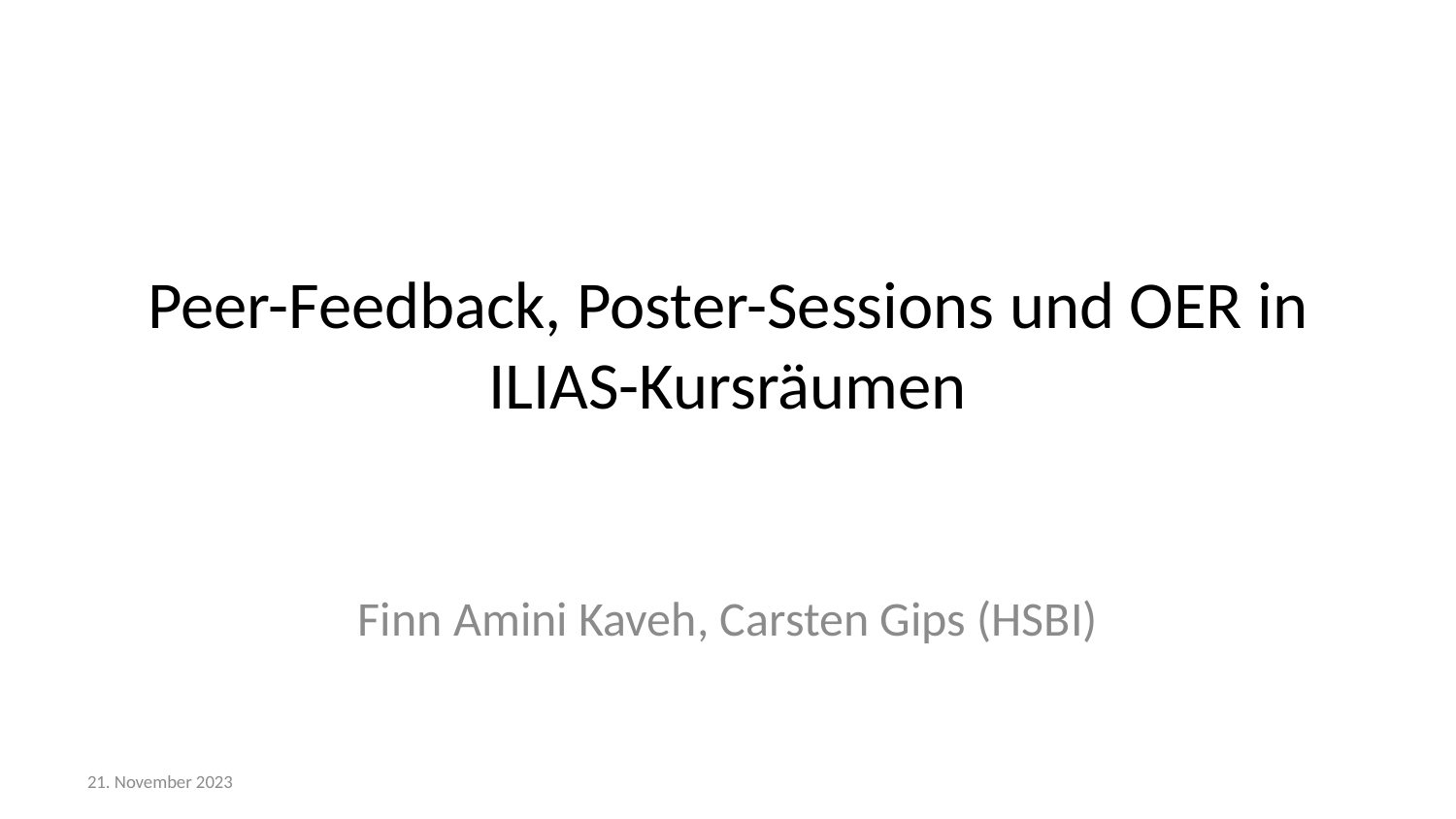

# Peer-Feedback, Poster-Sessions und OER in ILIAS-Kursräumen
Finn Amini Kaveh, Carsten Gips (HSBI)
21. November 2023